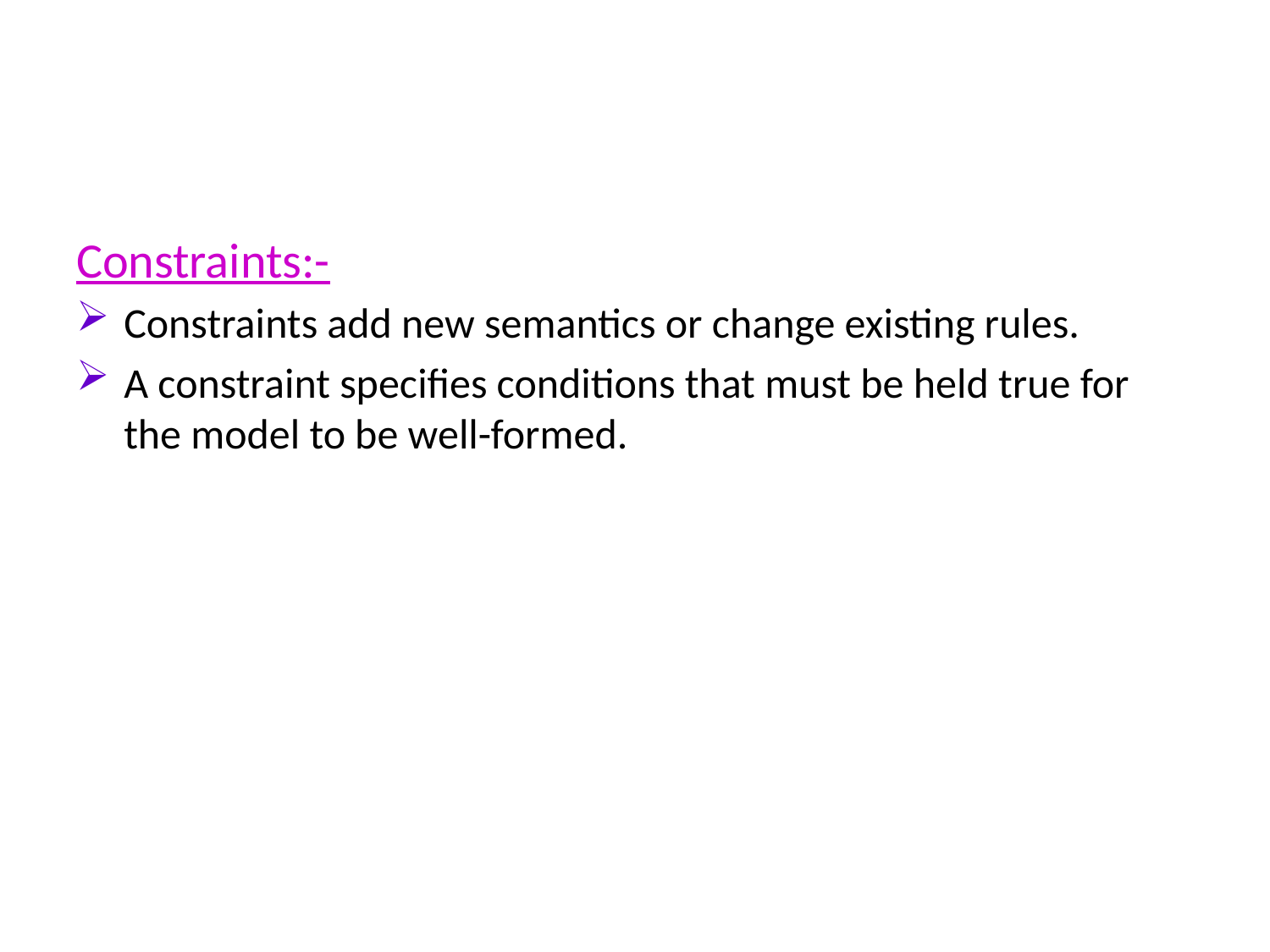

#
Constraints:-
Constraints add new semantics or change existing rules.
A constraint specifies conditions that must be held true for the model to be well-formed.